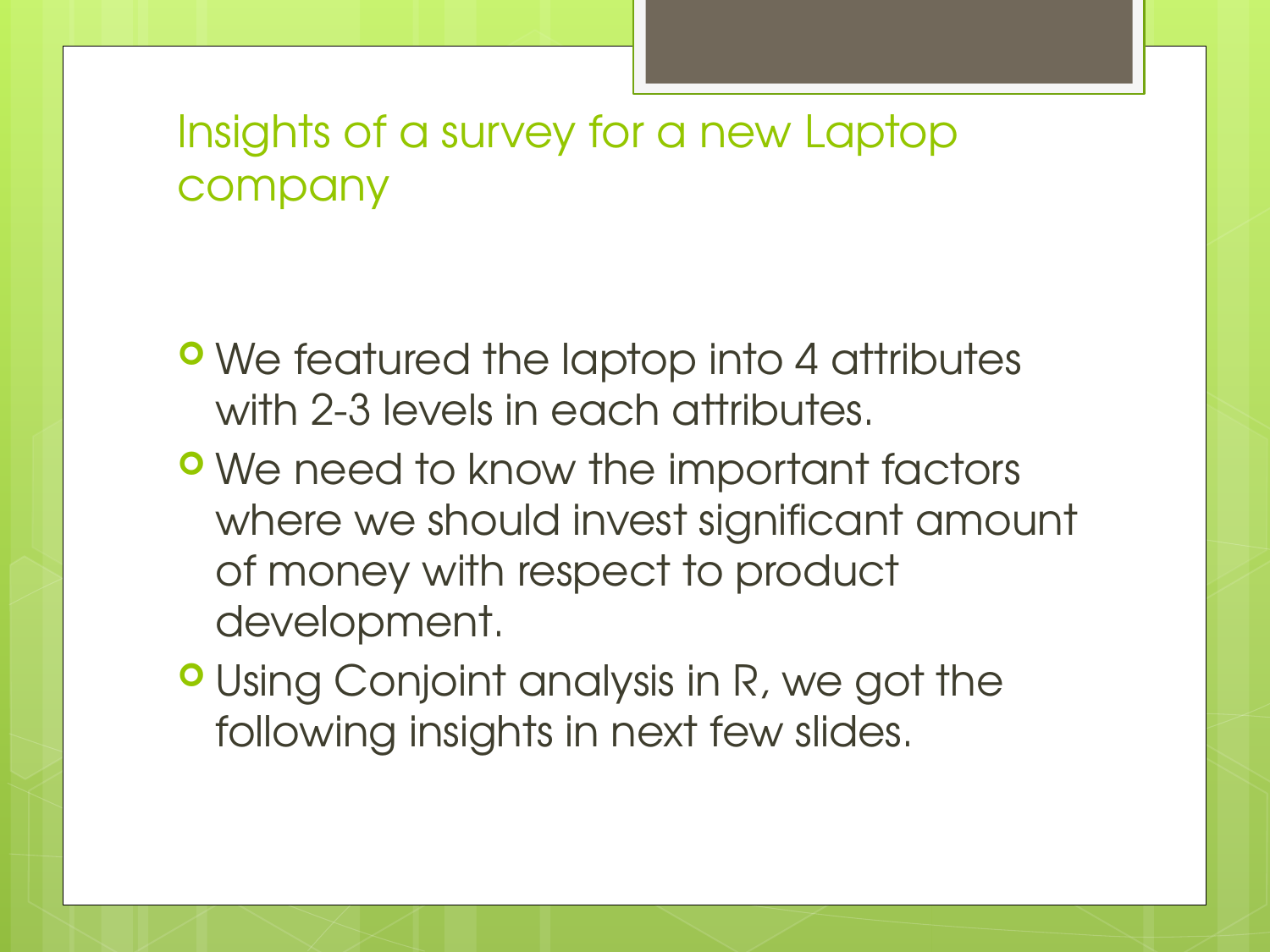

# Insights of a survey for a new Laptop company
We featured the laptop into 4 attributes with 2-3 levels in each attributes.
We need to know the important factors where we should invest significant amount of money with respect to product development.
Using Conjoint analysis in R, we got the following insights in next few slides.